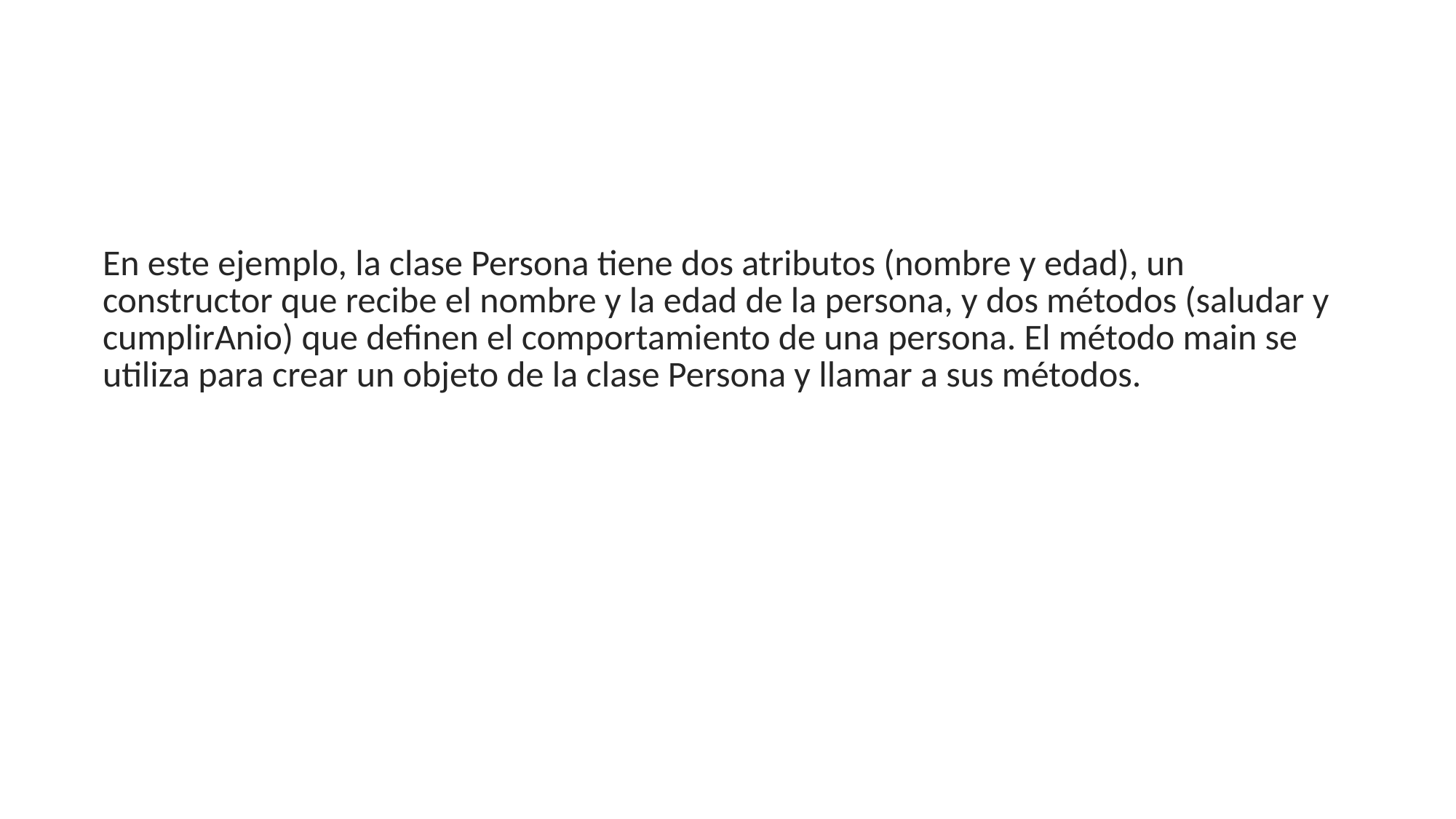

#
En este ejemplo, la clase Persona tiene dos atributos (nombre y edad), un constructor que recibe el nombre y la edad de la persona, y dos métodos (saludar y cumplirAnio) que definen el comportamiento de una persona. El método main se utiliza para crear un objeto de la clase Persona y llamar a sus métodos.